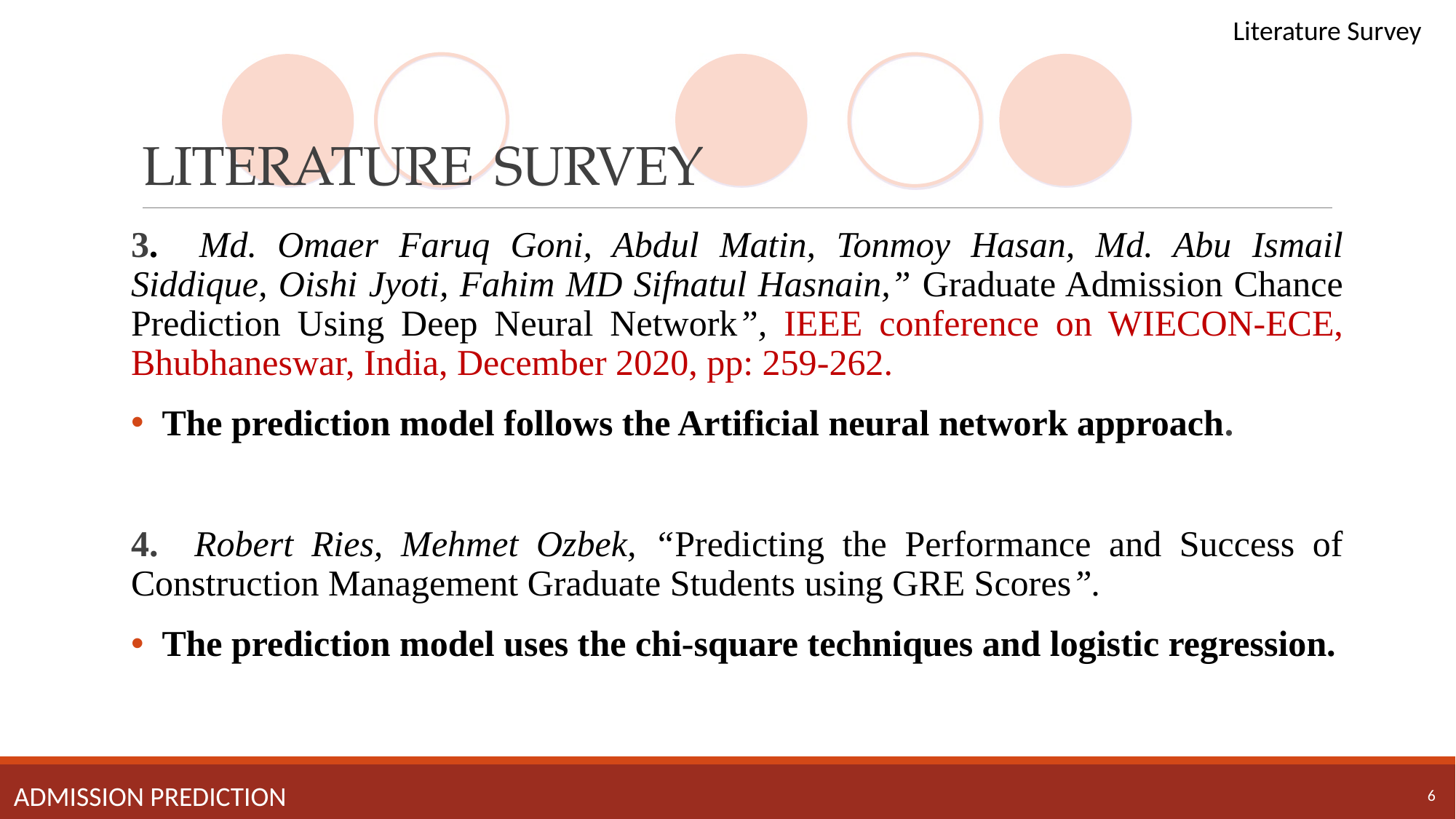

Literature Survey
# LITERATURE SURVEY
3.  Md. Omaer Faruq Goni, Abdul Matin, Tonmoy Hasan, Md. Abu Ismail Siddique, Oishi Jyoti, Fahim MD Sifnatul Hasnain,” Graduate Admission Chance Prediction Using Deep Neural Network”, IEEE conference on WIECON-ECE, Bhubhaneswar, India, December 2020, pp: 259-262.
  The prediction model follows the Artificial neural network approach.

4.  Robert Ries, Mehmet Ozbek, “Predicting the Performance and Success of Construction Management Graduate Students using GRE Scores”.
  The prediction model uses the chi-square techniques and logistic regression.

Admission prediction
6